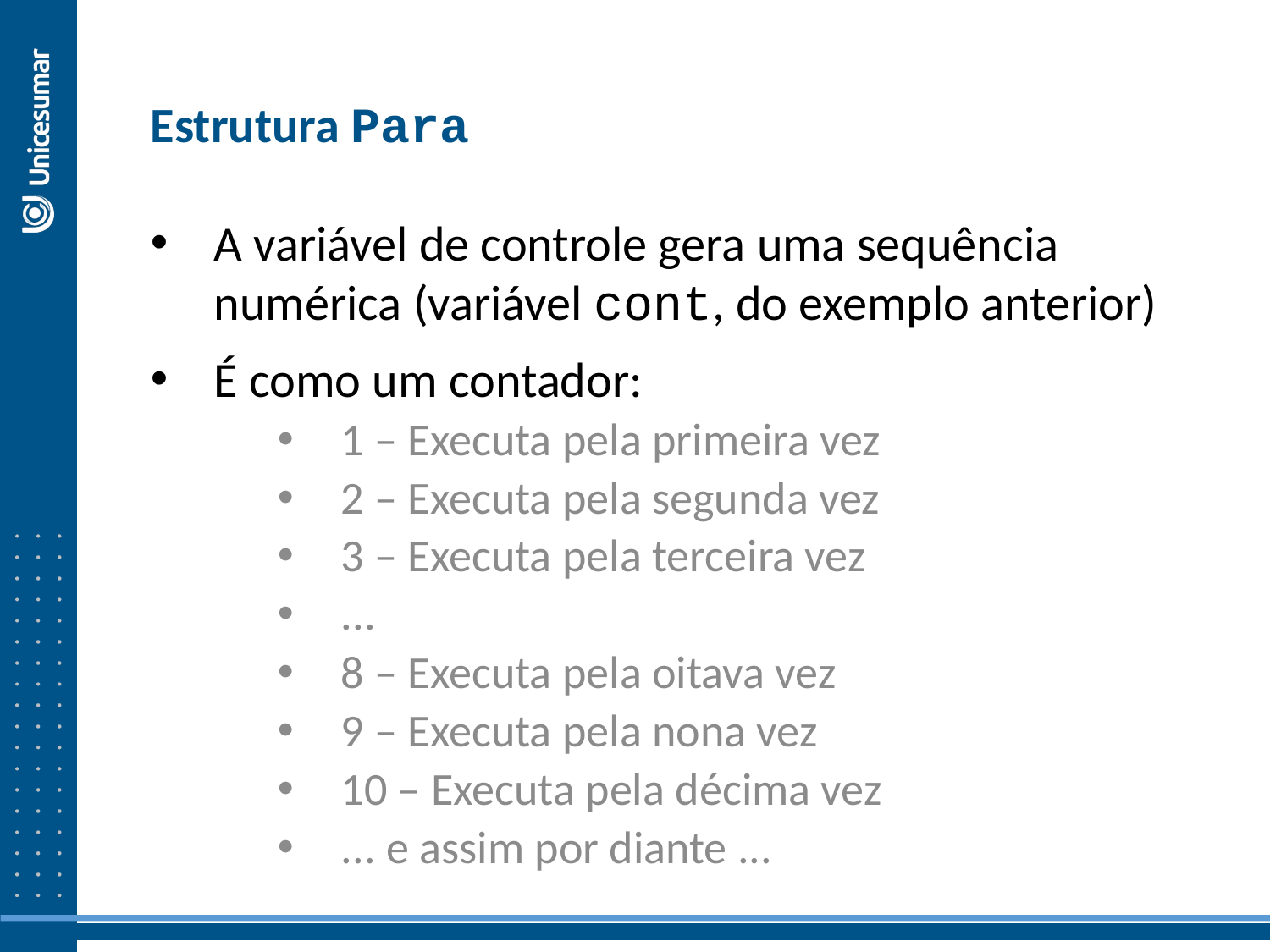

Estrutura Para
A variável de controle gera uma sequência numérica (variável cont, do exemplo anterior)
É como um contador:
1 – Executa pela primeira vez
2 – Executa pela segunda vez
3 – Executa pela terceira vez
...
8 – Executa pela oitava vez
9 – Executa pela nona vez
10 – Executa pela décima vez
... e assim por diante ...